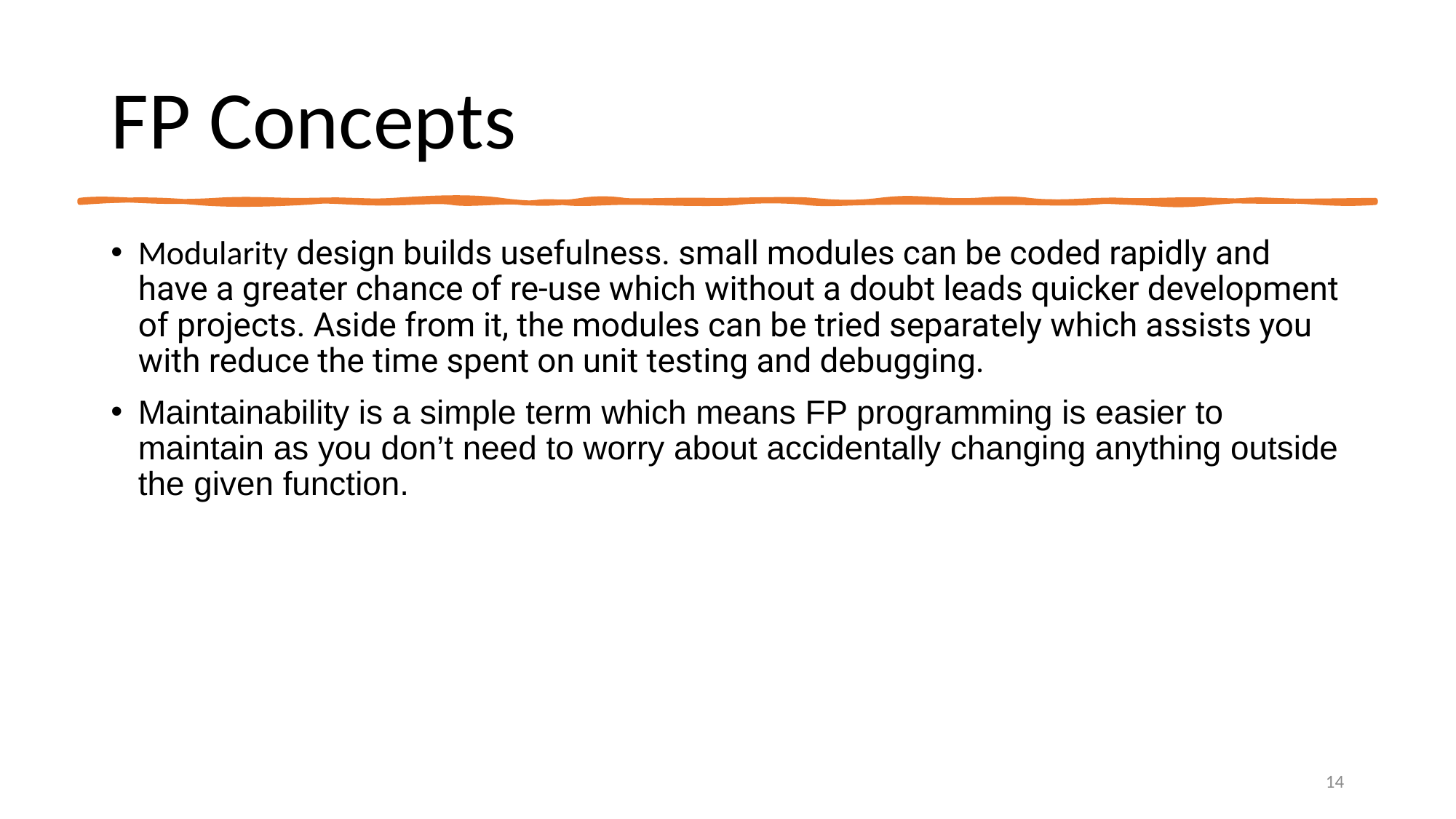

# FP Concepts

Modularity design builds usefulness. small modules can be coded rapidly and have a greater chance of re-use which without a doubt leads quicker development of projects. Aside from it, the modules can be tried separately which assists you with reduce the time spent on unit testing and debugging.
Maintainability is a simple term which means FP programming is easier to maintain as you don’t need to worry about accidentally changing anything outside the given function.

14